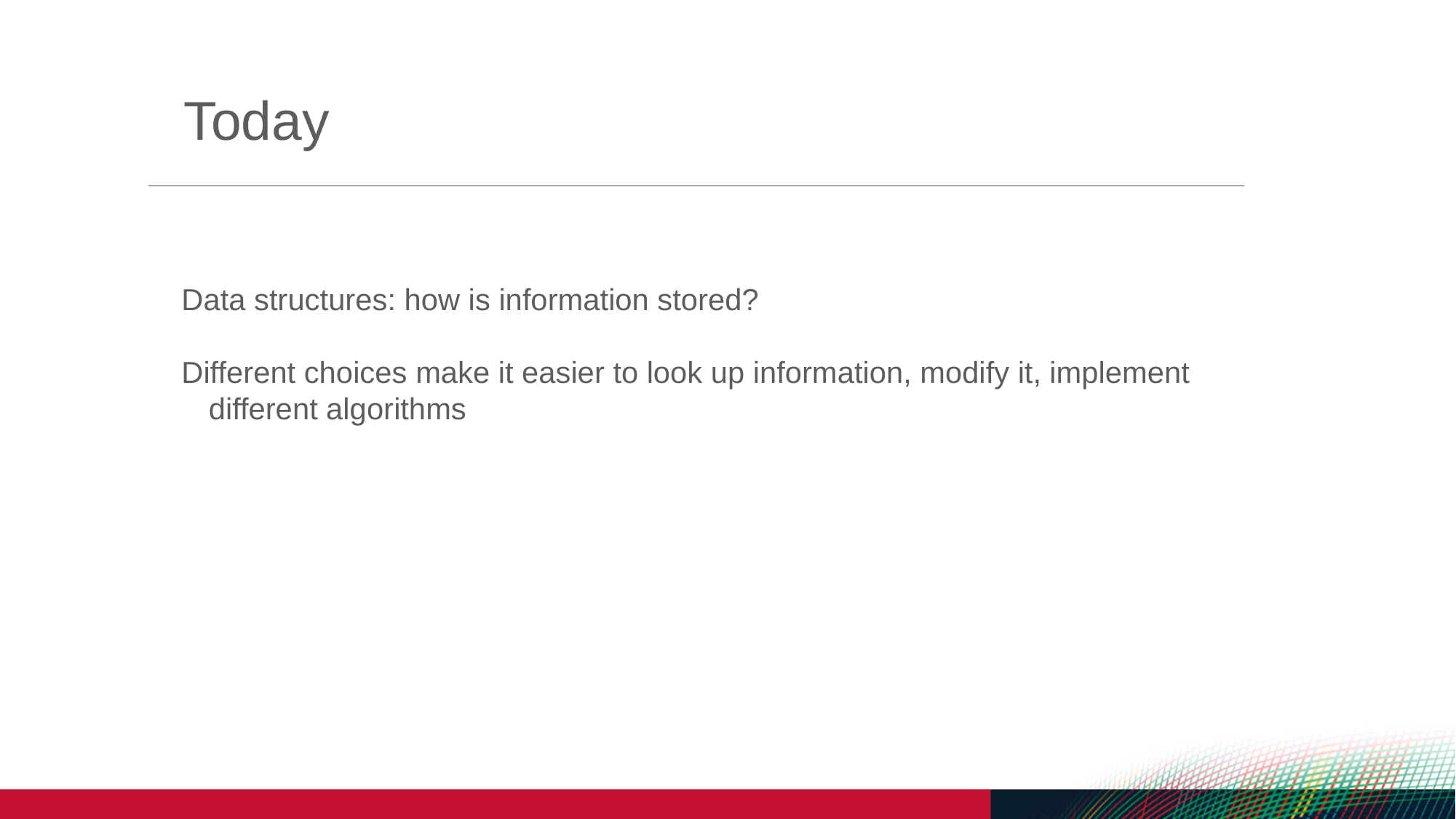

Today

Data structures: how is information stored?

Different choices make it easier to look up information, modify it, implement different algorithms